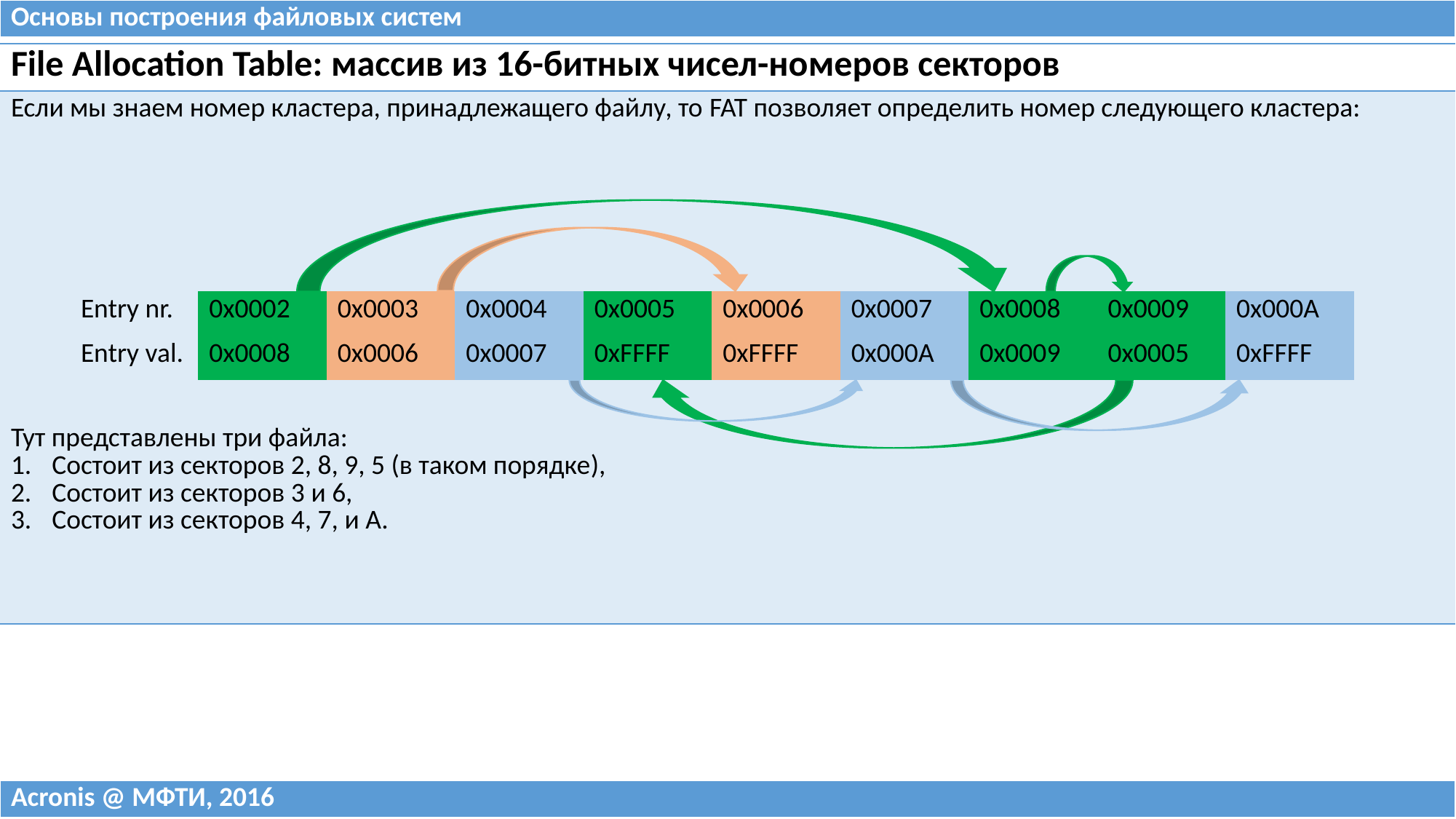

| Основы построения файловых систем |
| --- |
| File Allocation Table: массив из 16-битных чисел-номеров секторов |
| --- |
| Если мы знаем номер кластера, принадлежащего файлу, то FAT позволяет определить номер следующего кластера: Тут представлены три файла: Состоит из секторов 2, 8, 9, 5 (в таком порядке), Состоит из секторов 3 и 6, Состоит из секторов 4, 7, и A. |

| Entry nr. | 0x0002 | 0x0003 | 0x0004 | 0x0005 | 0x0006 | 0x0007 | 0x0008 | 0x0009 | 0x000A |
| --- | --- | --- | --- | --- | --- | --- | --- | --- | --- |
| Entry val. | 0x0008 | 0x0006 | 0x0007 | 0xFFFF | 0xFFFF | 0x000A | 0x0009 | 0x0005 | 0xFFFF |

| Acronis @ МФТИ, 2016 |
| --- |